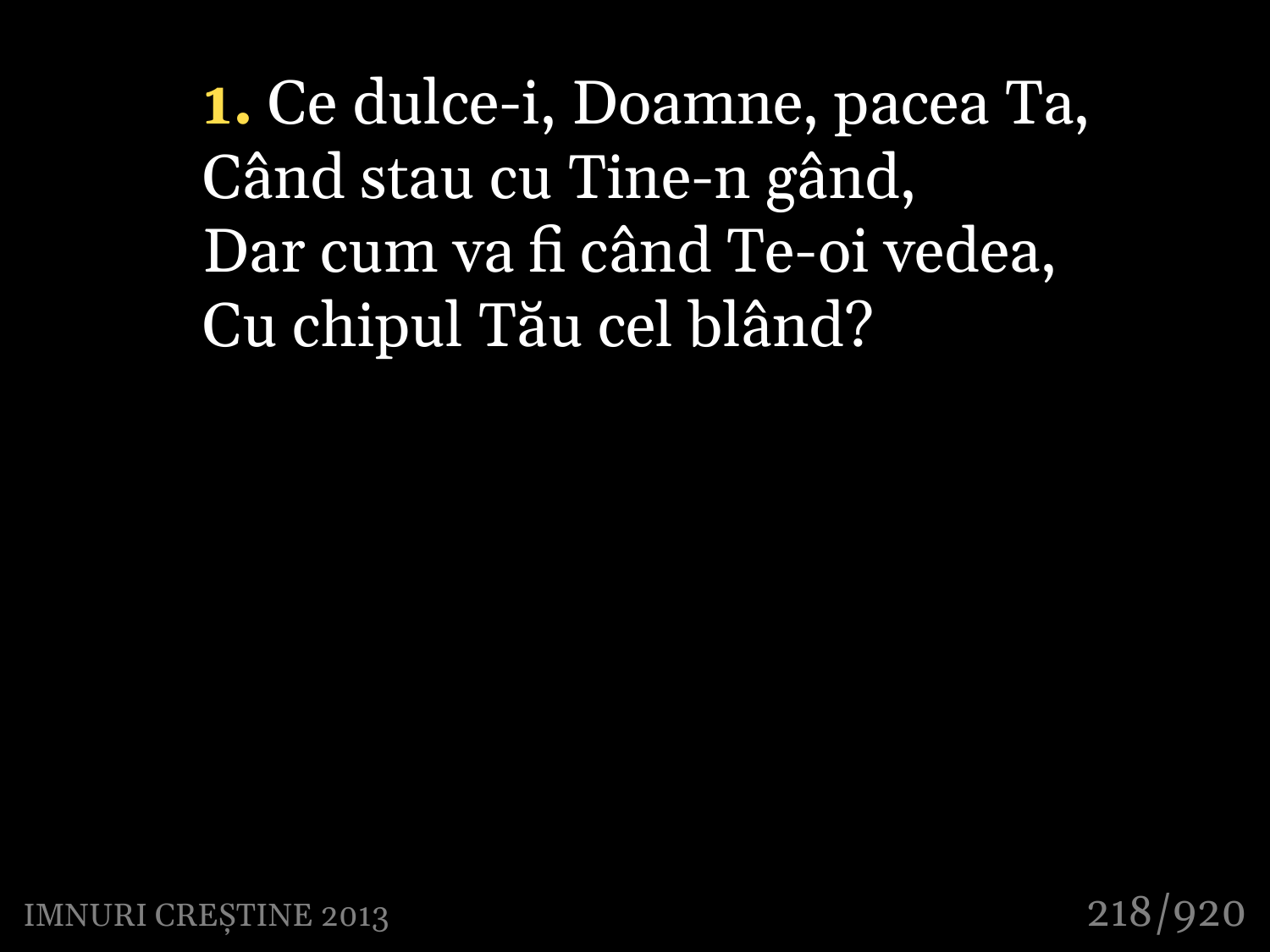

1. Ce dulce-i, Doamne, pacea Ta,
Când stau cu Tine-n gând,
Dar cum va fi când Te-oi vedea,
Cu chipul Tău cel blând?
218/920
IMNURI CREȘTINE 2013